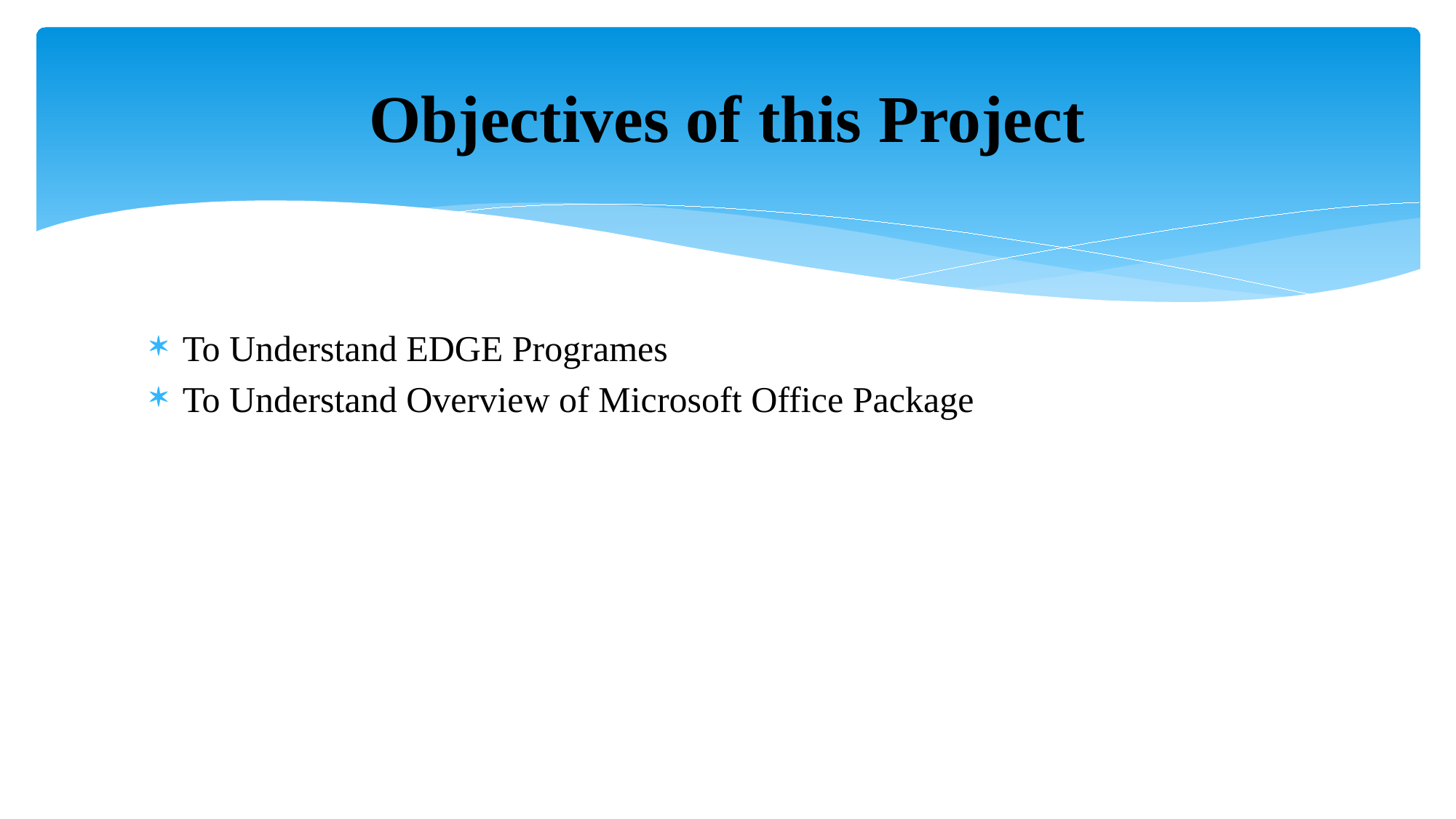

# Objectives of this Project
To Understand EDGE Programes
To Understand Overview of Microsoft Office Package